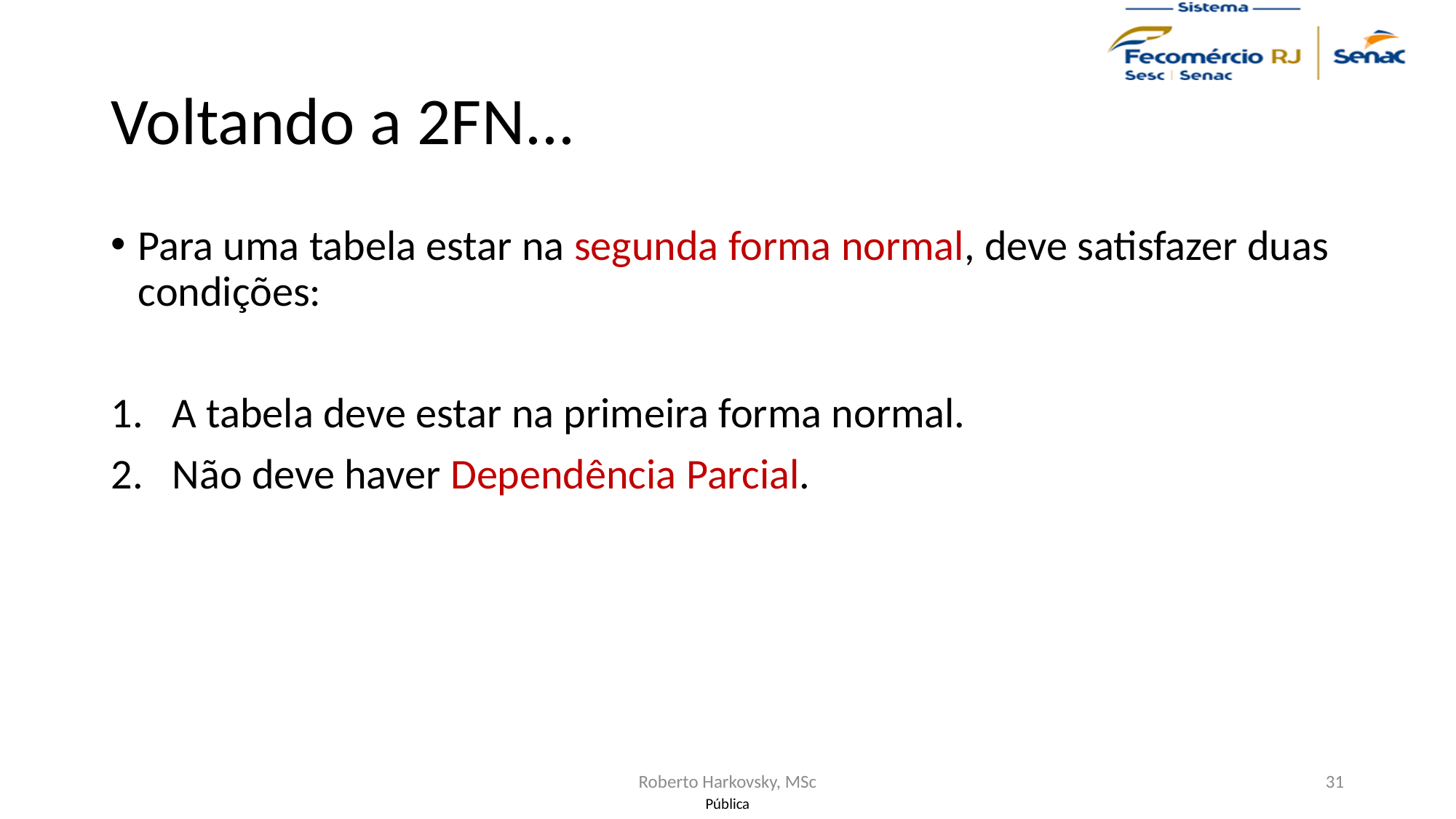

# Voltando a 2FN...
Para uma tabela estar na segunda forma normal, deve satisfazer duas condições:

A tabela deve estar na primeira forma normal.
Não deve haver Dependência Parcial.
Roberto Harkovsky, MSc
31